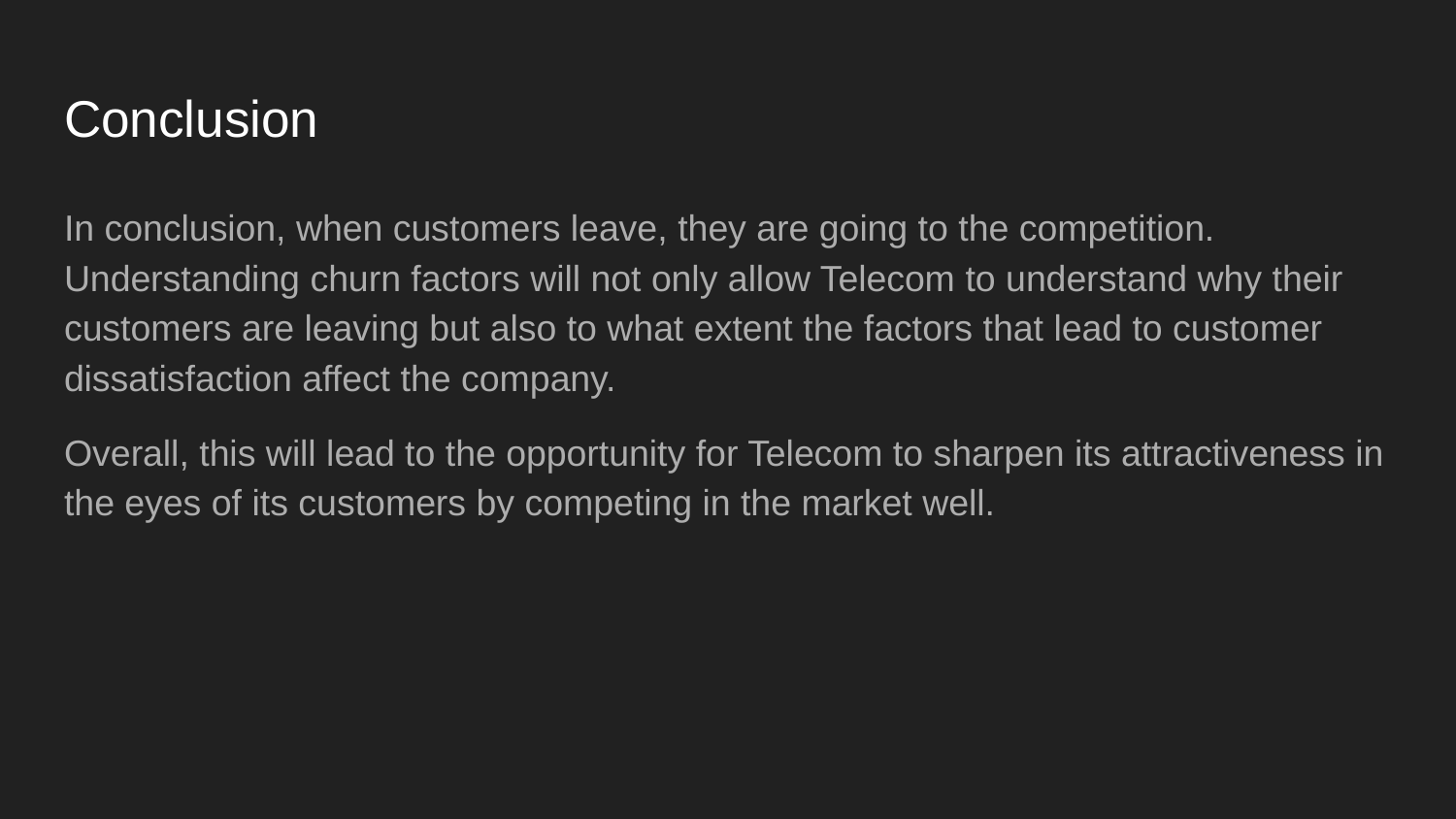

# Conclusion
In conclusion, when customers leave, they are going to the competition. Understanding churn factors will not only allow Telecom to understand why their customers are leaving but also to what extent the factors that lead to customer dissatisfaction affect the company.
Overall, this will lead to the opportunity for Telecom to sharpen its attractiveness in the eyes of its customers by competing in the market well.